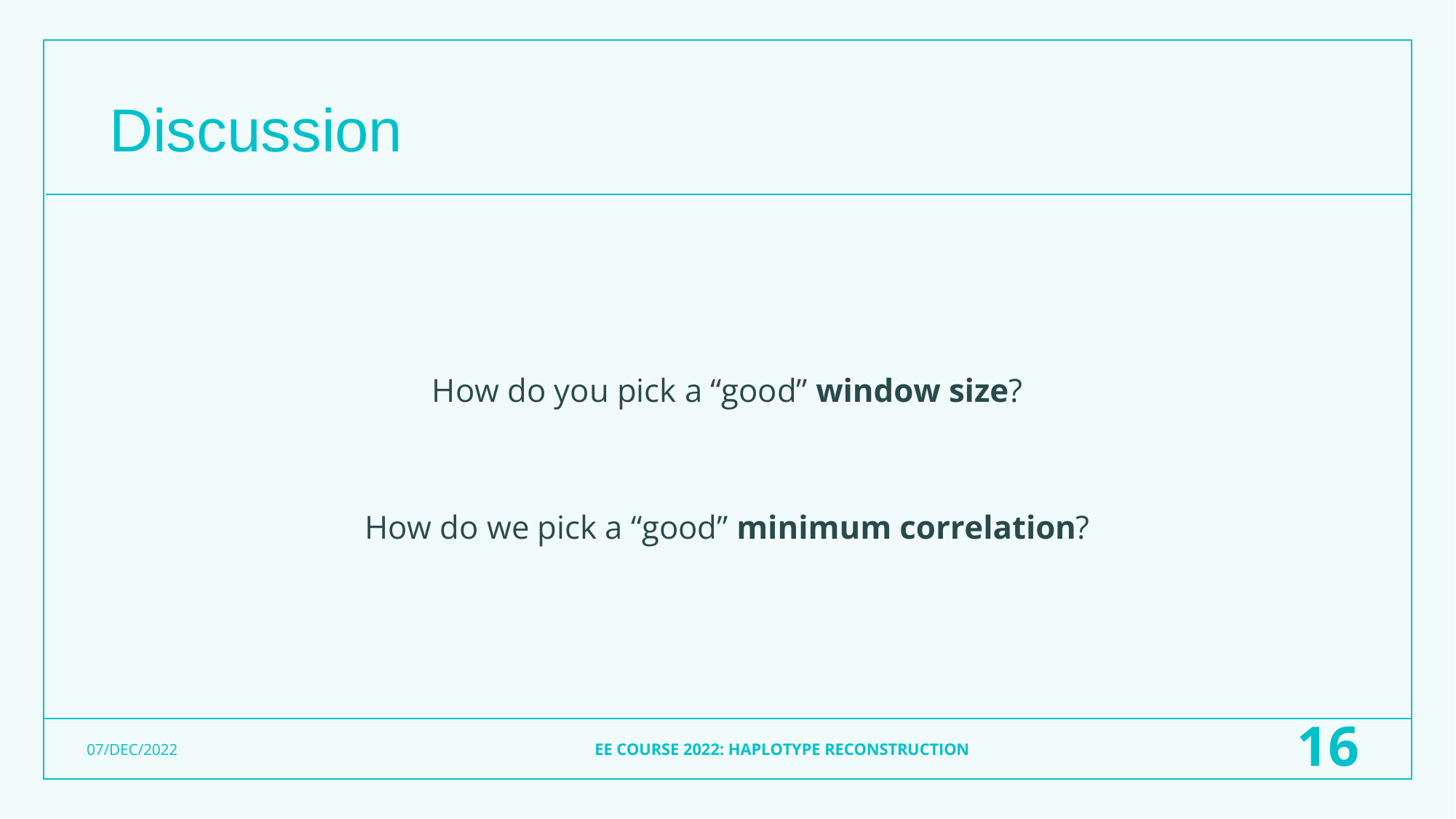

# Discussion
How do you pick a “good” window size?

How do we pick a “good” minimum correlation?
EE COURSE 2022: HAPLOTYPE RECONSTRUCTION
16
07/DEC/2022